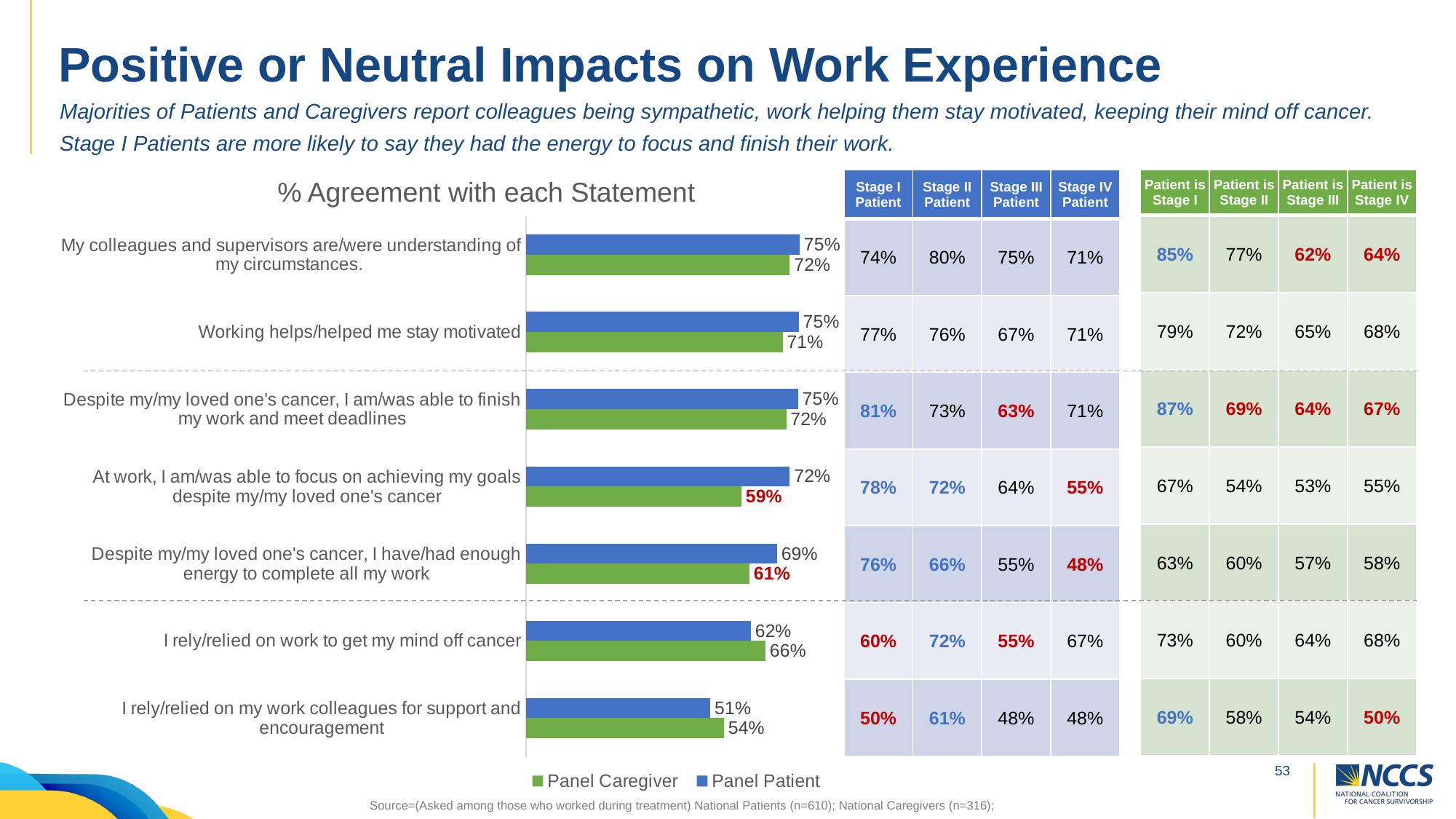

# Positive or Neutral Impacts on Work Experience
Majorities of Patients and Caregivers report colleagues being sympathetic, work helping them stay motivated, keeping their mind off cancer.
Stage I Patients are more likely to say they had the energy to focus and finish their work.
% Agreement with each Statement
| Stage I Patient | Stage II Patient | Stage III Patient | Stage IV Patient |
| --- | --- | --- | --- |
| 74% | 80% | 75% | 71% |
| 77% | 76% | 67% | 71% |
| 81% | 73% | 63% | 71% |
| 78% | 72% | 64% | 55% |
| 76% | 66% | 55% | 48% |
| 60% | 72% | 55% | 67% |
| 50% | 61% | 48% | 48% |
| Patient is Stage I | Patient is Stage II | Patient is Stage III | Patient is Stage IV |
| --- | --- | --- | --- |
| 85% | 77% | 62% | 64% |
| 79% | 72% | 65% | 68% |
| 87% | 69% | 64% | 67% |
| 67% | 54% | 53% | 55% |
| 63% | 60% | 57% | 58% |
| 73% | 60% | 64% | 68% |
| 69% | 58% | 54% | 50% |

### Chart

| Category | Panel Patient | Panel Caregiver |
|---|---|---|
| My colleagues and supervisors are/were understanding of my circumstances.  | 0.7524590000000001 | 0.724684 |
| Working helps/helped me stay motivated | 0.7491800000000001 | 0.705696 |
| Despite my/my loved one's cancer, I am/was able to finish my work and meet deadlines | 0.7475409999999999 | 0.7151900000000001 |
| At work, I am/was able to focus on achieving my goals despite my/my loved one's cancer | 0.7245900000000001 | 0.591772 |
| Despite my/my loved one's cancer, I have/had enough energy to complete all my work | 0.690164 | 0.613924 |
| I rely/relied on work to get my mind off cancer | 0.618033 | 0.658228 |
| I rely/relied on my work colleagues for support and encouragement | 0.506557 | 0.544304 |
Source=(Asked among those who worked during treatment) National Patients (n=610); National Caregivers (n=316);